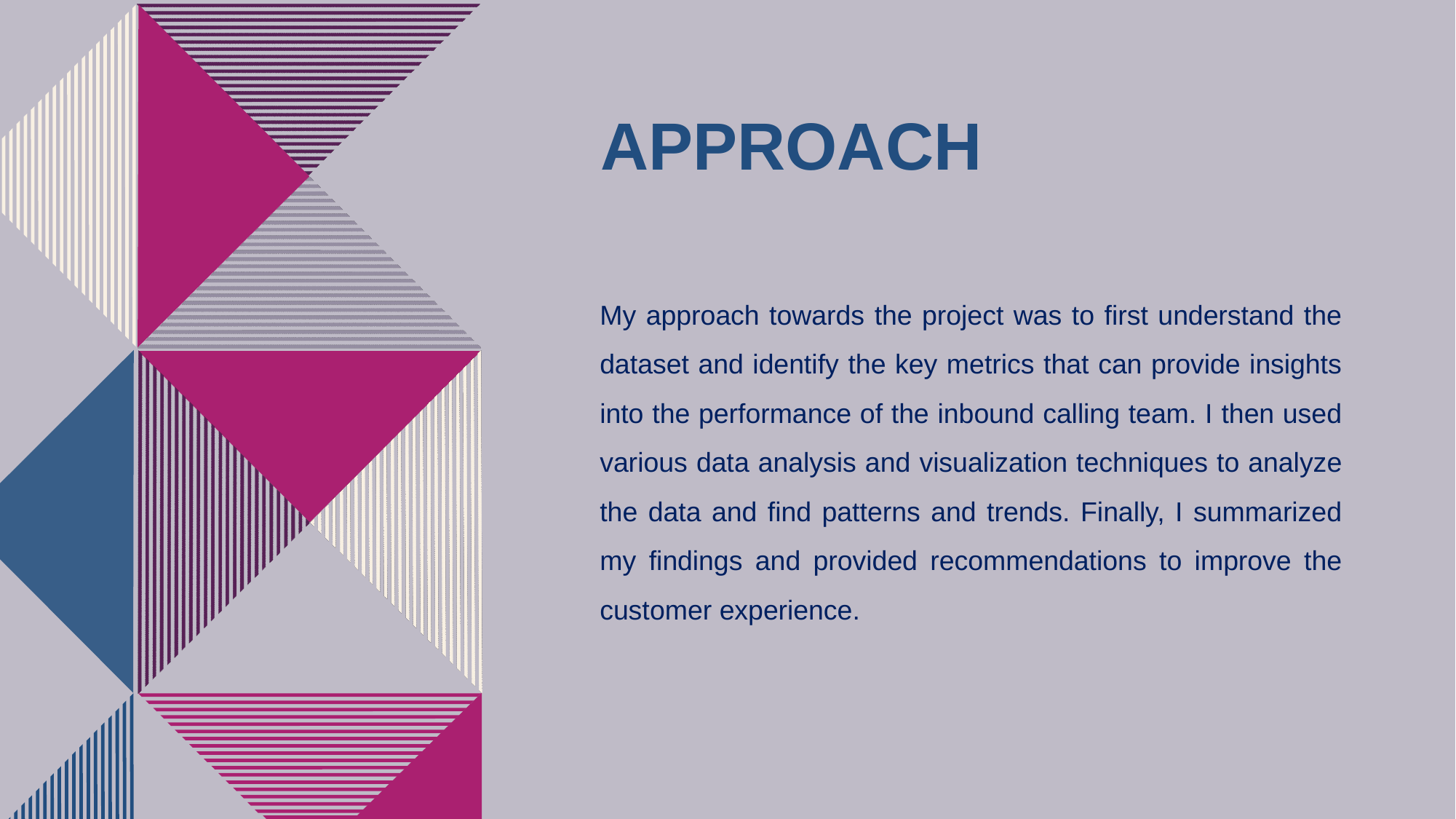

# Approach
My approach towards the project was to first understand the dataset and identify the key metrics that can provide insights into the performance of the inbound calling team. I then used various data analysis and visualization techniques to analyze the data and find patterns and trends. Finally, I summarized my findings and provided recommendations to improve the customer experience.